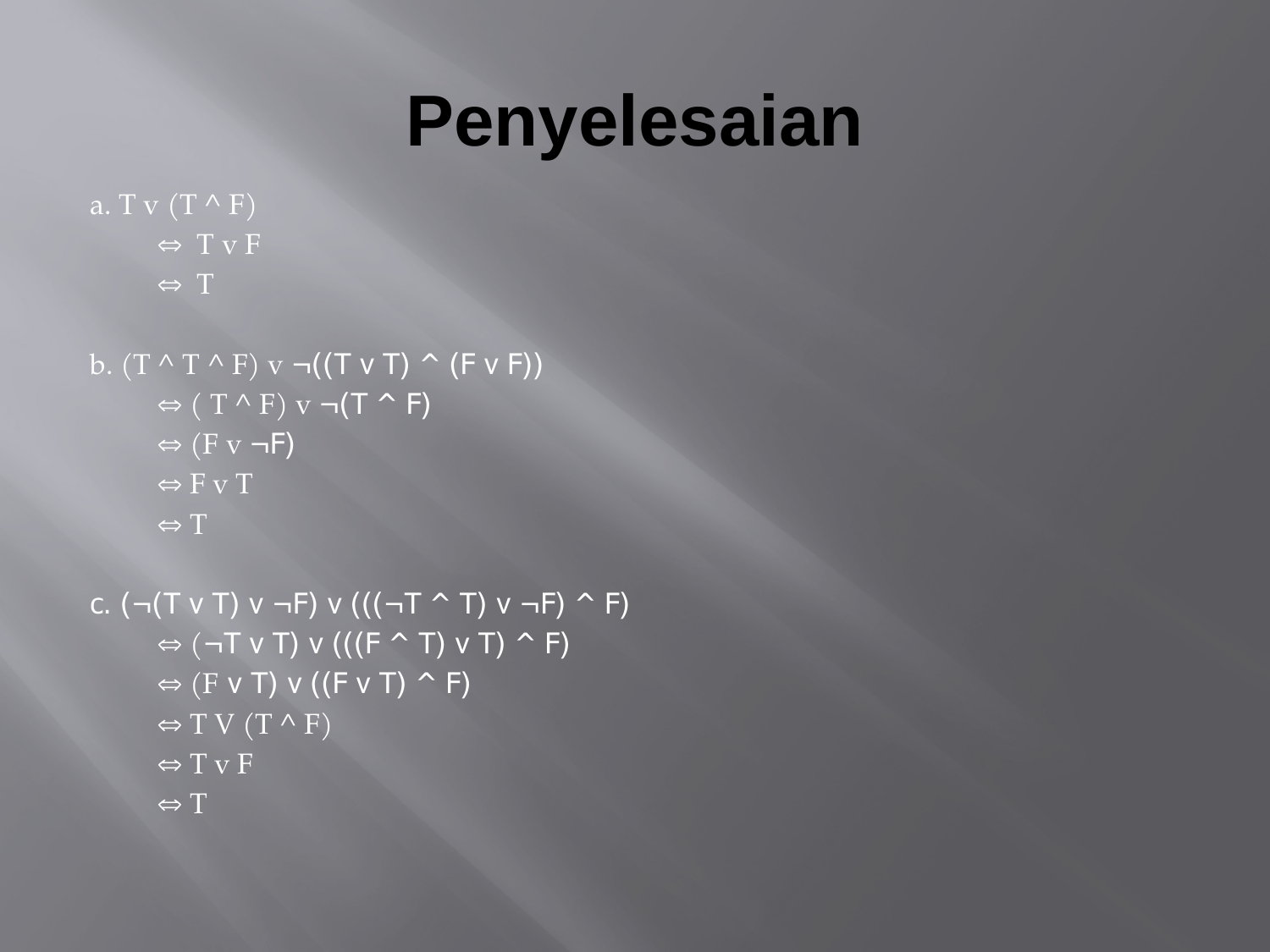

# Penyelesaian
a. T v (T ^ F)
	⇔  T v F
	⇔  T

b. (T ^ T ^ F) v ¬((T v T) ^ (F v F))
	⇔ ( T ^ F) v ¬(T ^ F)
	⇔ (F v ¬F)
	⇔ F v T
	⇔ T

c. (¬(T v T) v ¬F) v (((¬T ^ T) v ¬F) ^ F)
	⇔ (¬T v T) v (((F ^ T) v T) ^ F)
	⇔ (F v T) v ((F v T) ^ F)
	⇔ T V (T ^ F)
	⇔ T v F
	⇔ T